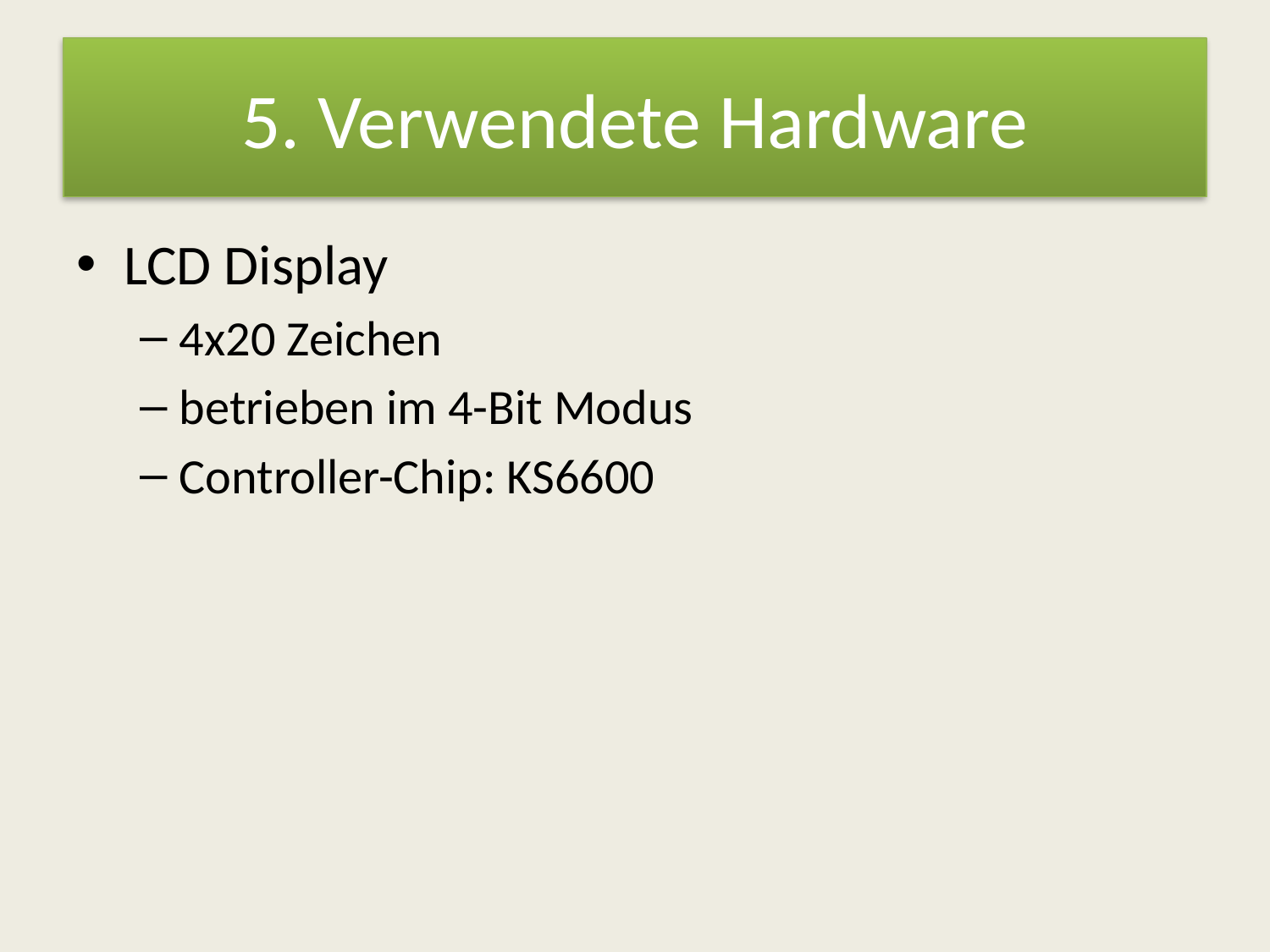

# 5. Verwendete Hardware
LCD Display
4x20 Zeichen
betrieben im 4-Bit Modus
Controller-Chip: KS6600